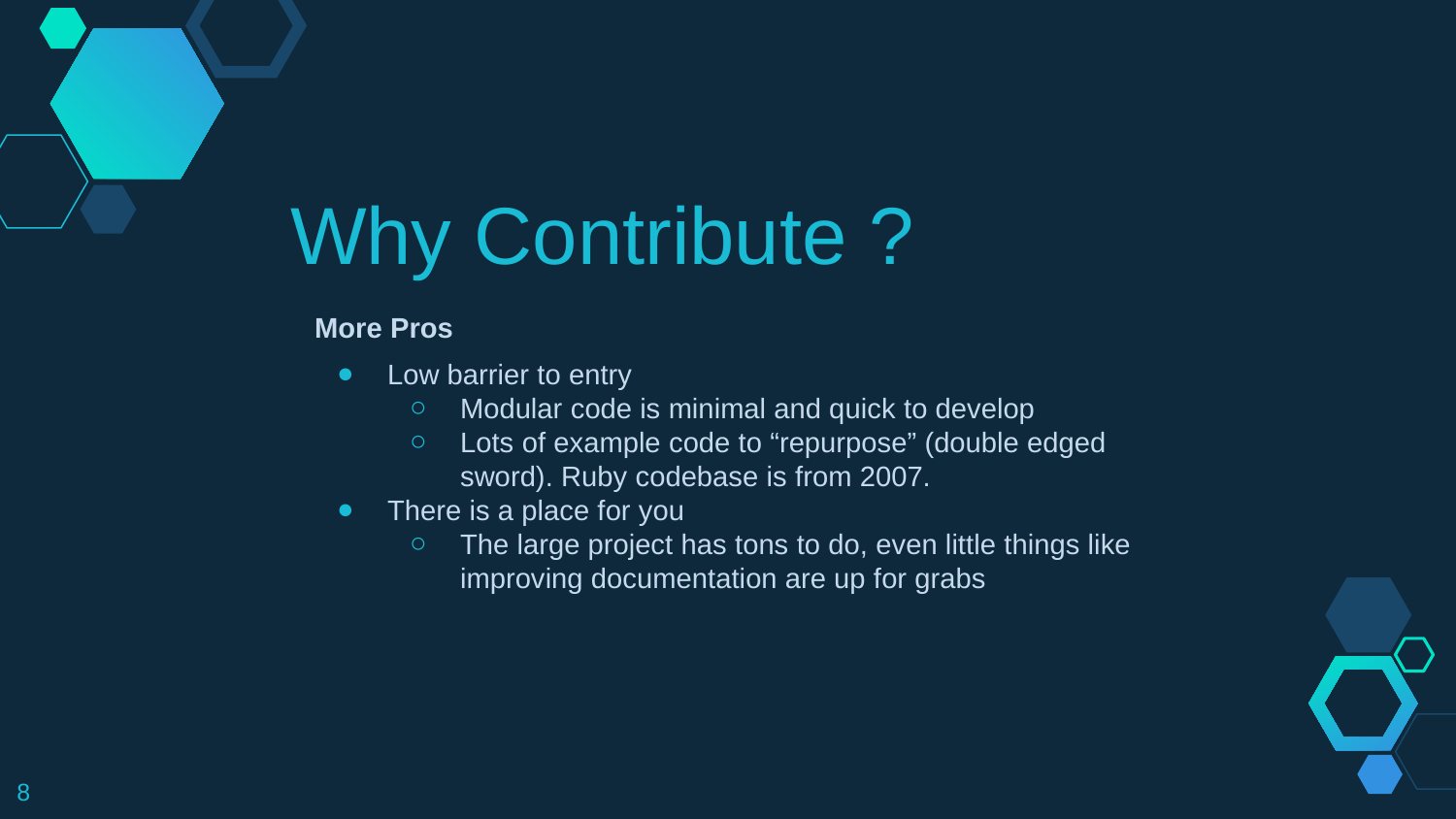

Why Contribute ?
More Pros
Low barrier to entry
Modular code is minimal and quick to develop
Lots of example code to “repurpose” (double edged sword). Ruby codebase is from 2007.
There is a place for you
The large project has tons to do, even little things like improving documentation are up for grabs
8